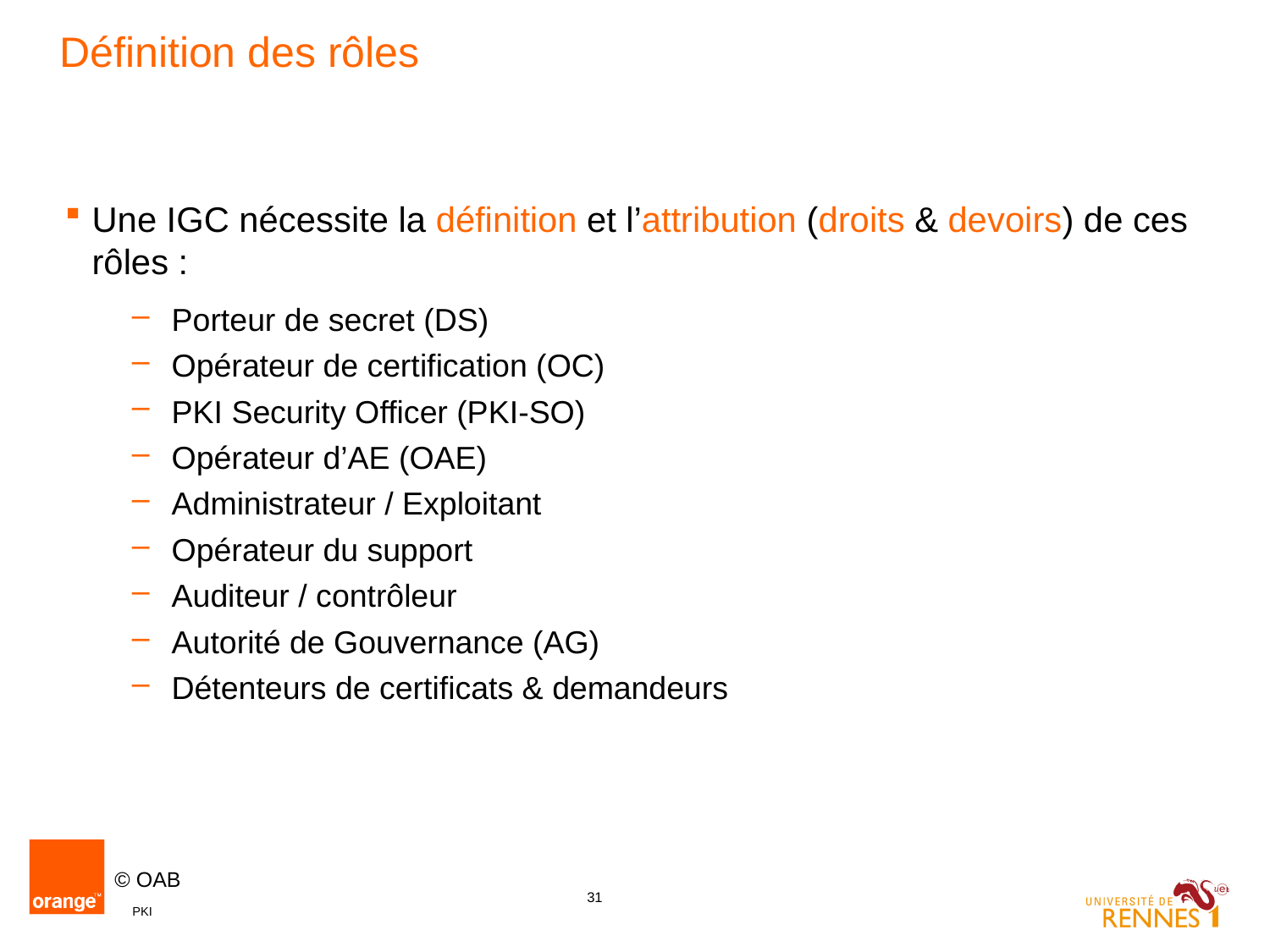

# Définition des rôles
Une IGC nécessite la définition et l’attribution (droits & devoirs) de ces rôles :
Porteur de secret (DS)
Opérateur de certification (OC)
PKI Security Officer (PKI-SO)
Opérateur d’AE (OAE)
Administrateur / Exploitant
Opérateur du support
Auditeur / contrôleur
Autorité de Gouvernance (AG)
Détenteurs de certificats & demandeurs
PKI